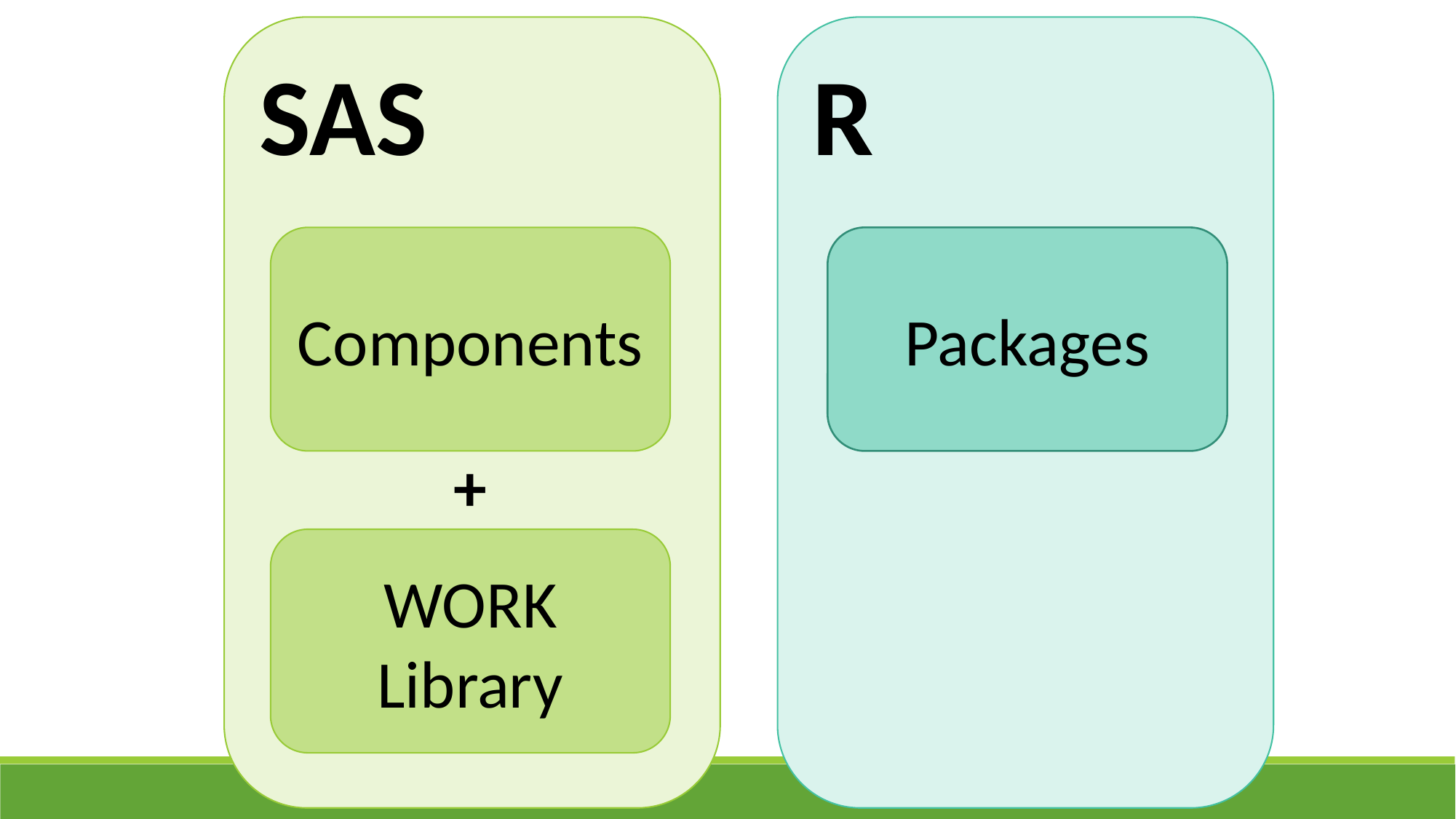

SAS
R
Components
Packages
+
WORK Library